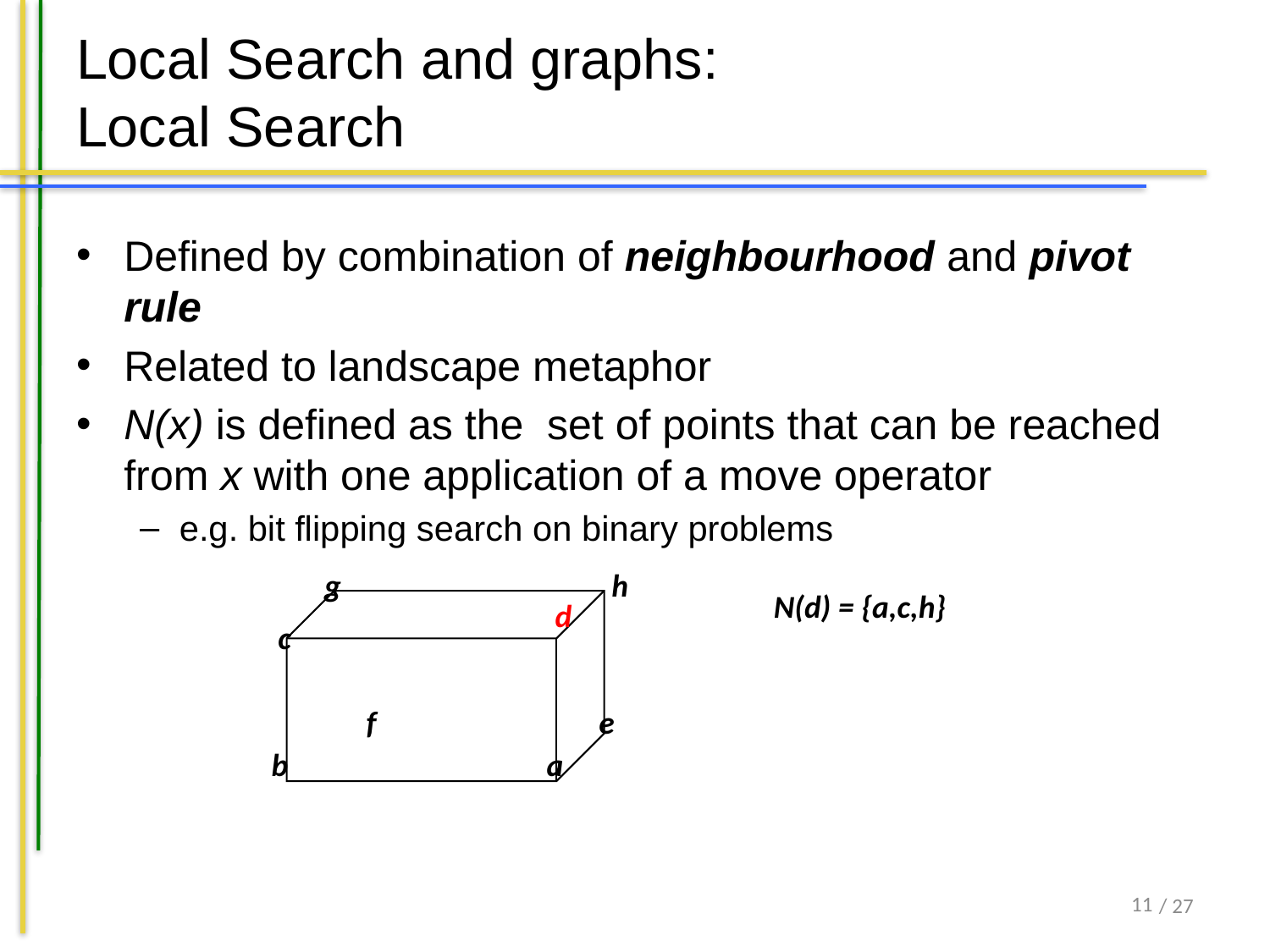

# Local Search and graphs: Local Search
Defined by combination of neighbourhood and pivot rule
Related to landscape metaphor
N(x) is defined as the  set of points that can be reached from x with one application of a move operator
e.g. bit flipping search on binary problems
g
h
d

c
f
e
b
a
N(d) = {a,c,h}
11